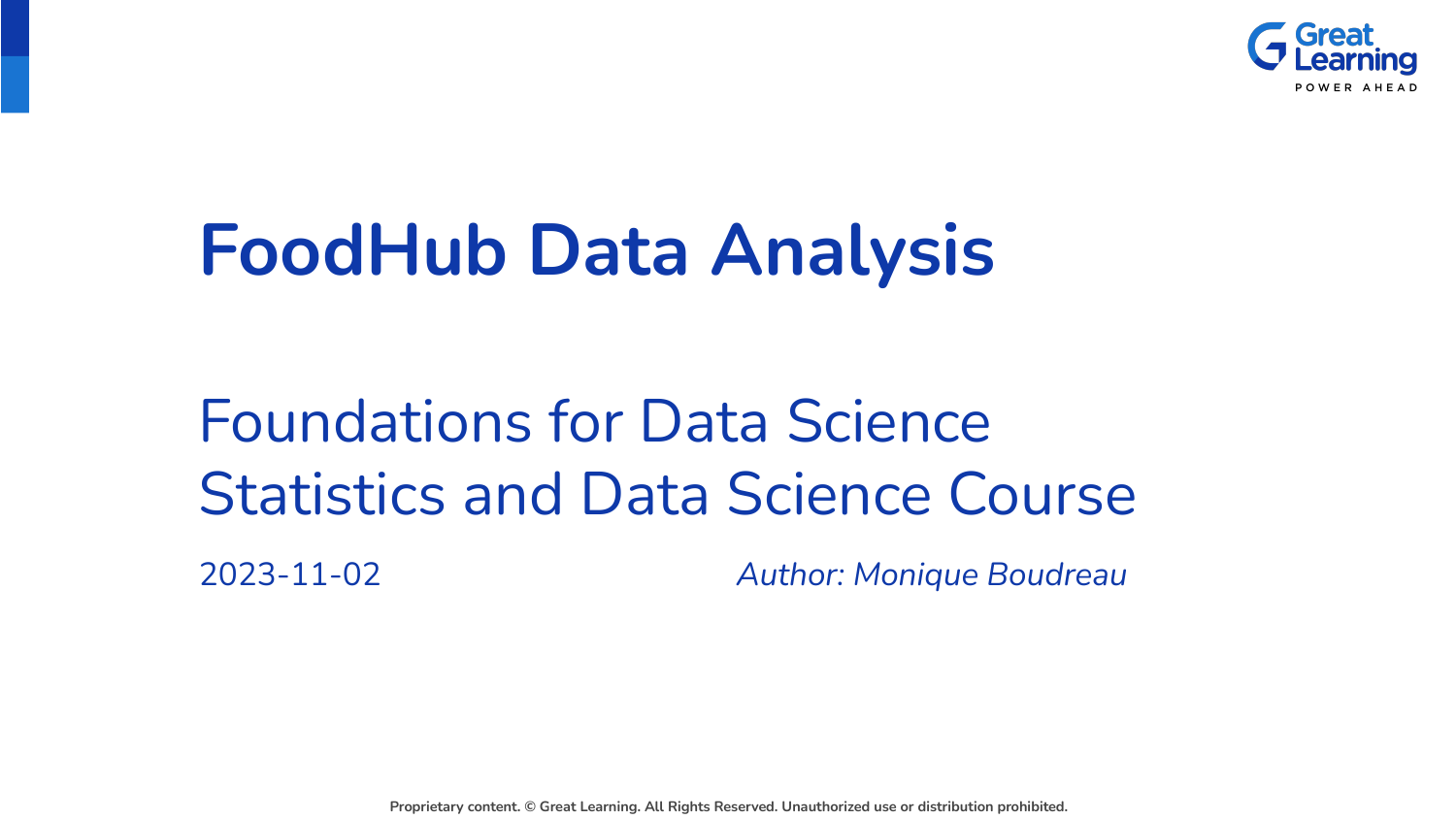

# FoodHub Data Analysis
Foundations for Data Science
Statistics and Data Science Course
2023-11-02                                           Author: Monique Boudreau